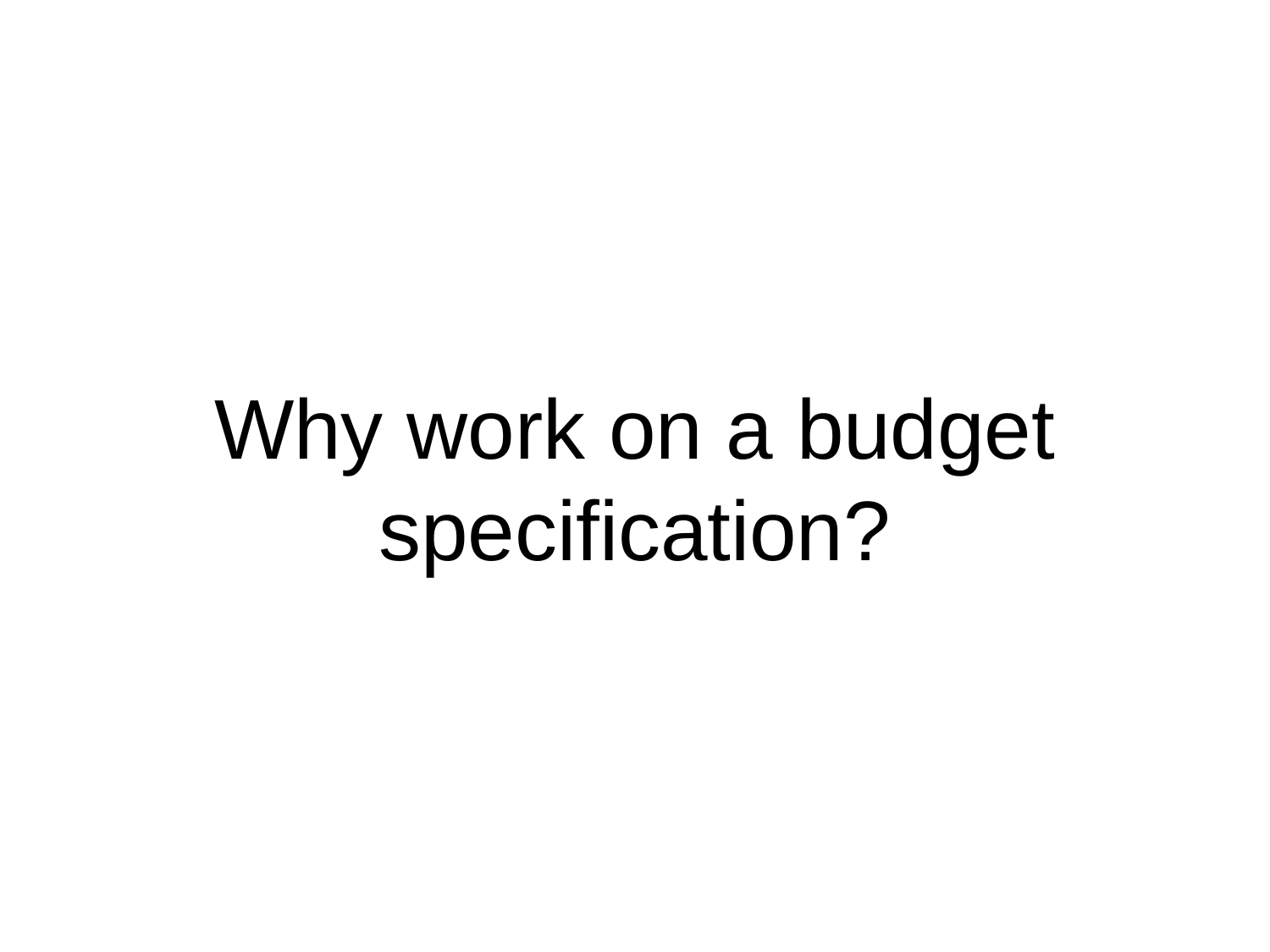

# Why work on a budget specification?